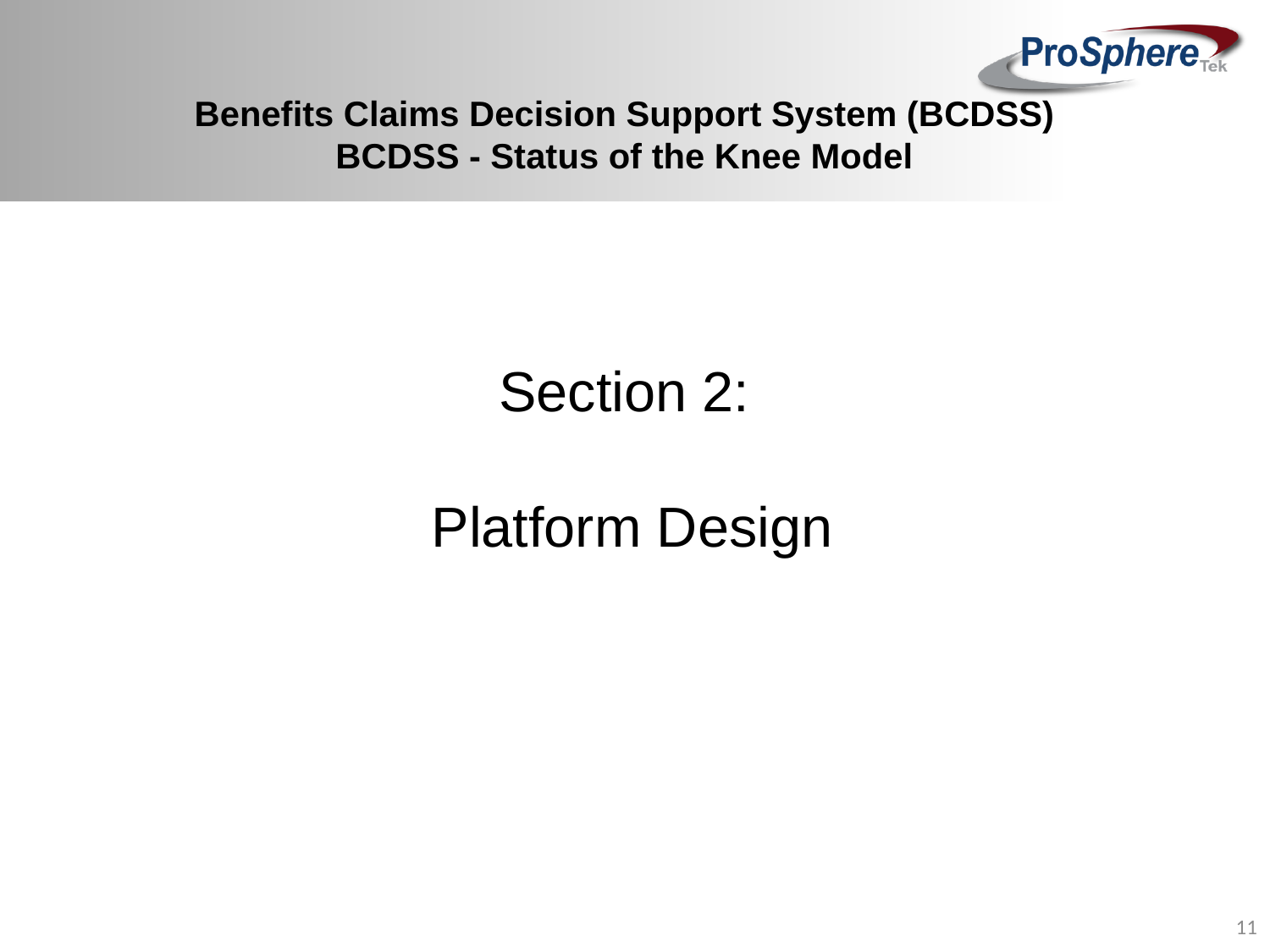

# Benefits Claims Decision Support System (BCDSS) BCDSS - Status of the Knee Model
Section 2:

 Platform Design
11